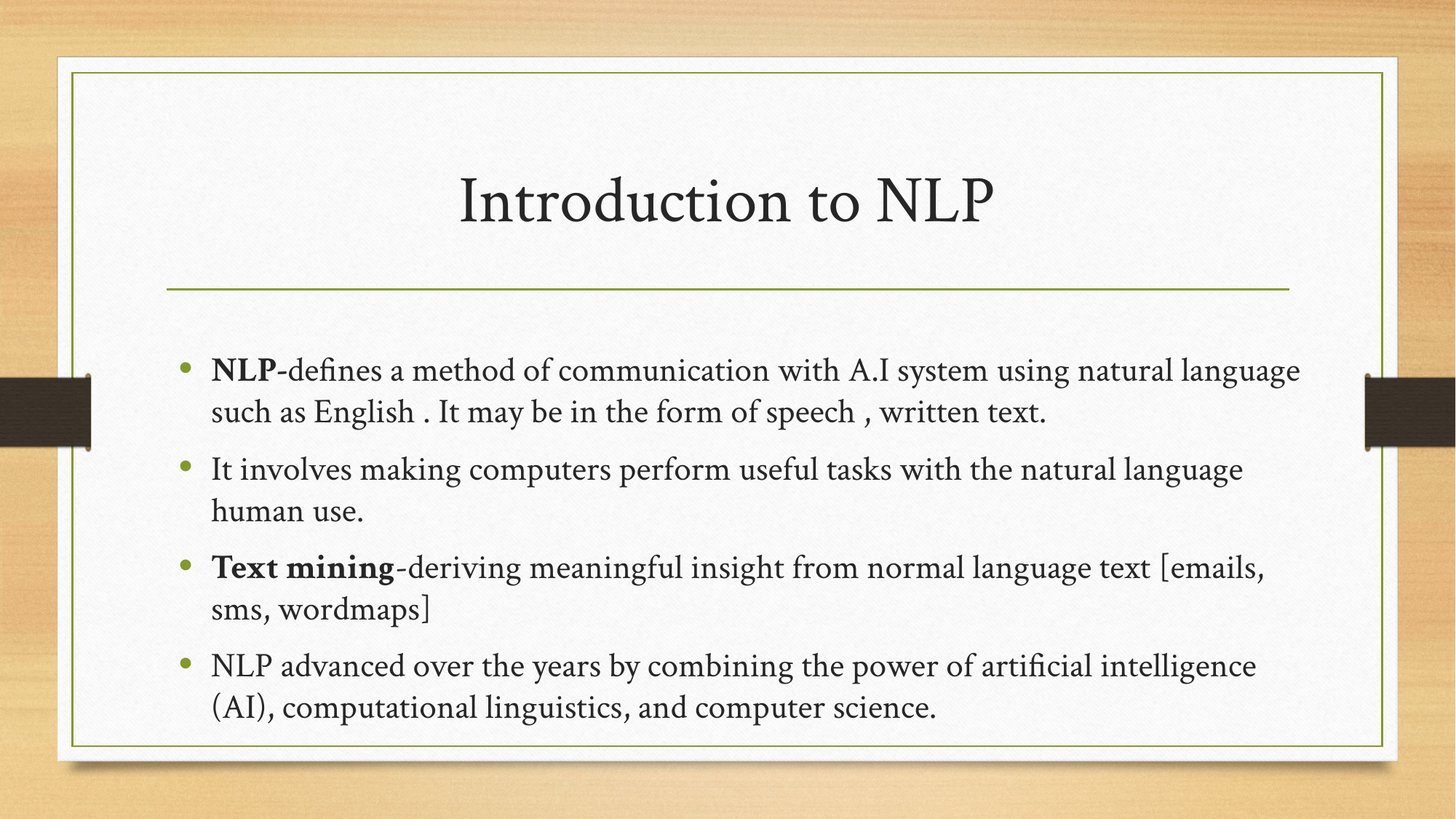

# Introduction to NLP

NLP-defines a method of communication with A.I system using natural language such as English . It may be in the form of speech , written text.
It involves making computers perform useful tasks with the natural language human use.
Text mining-deriving meaningful insight from normal language text [emails, sms, wordmaps]
NLP advanced over the years by combining the power of artificial intelligence (AI), computational linguistics, and computer science.